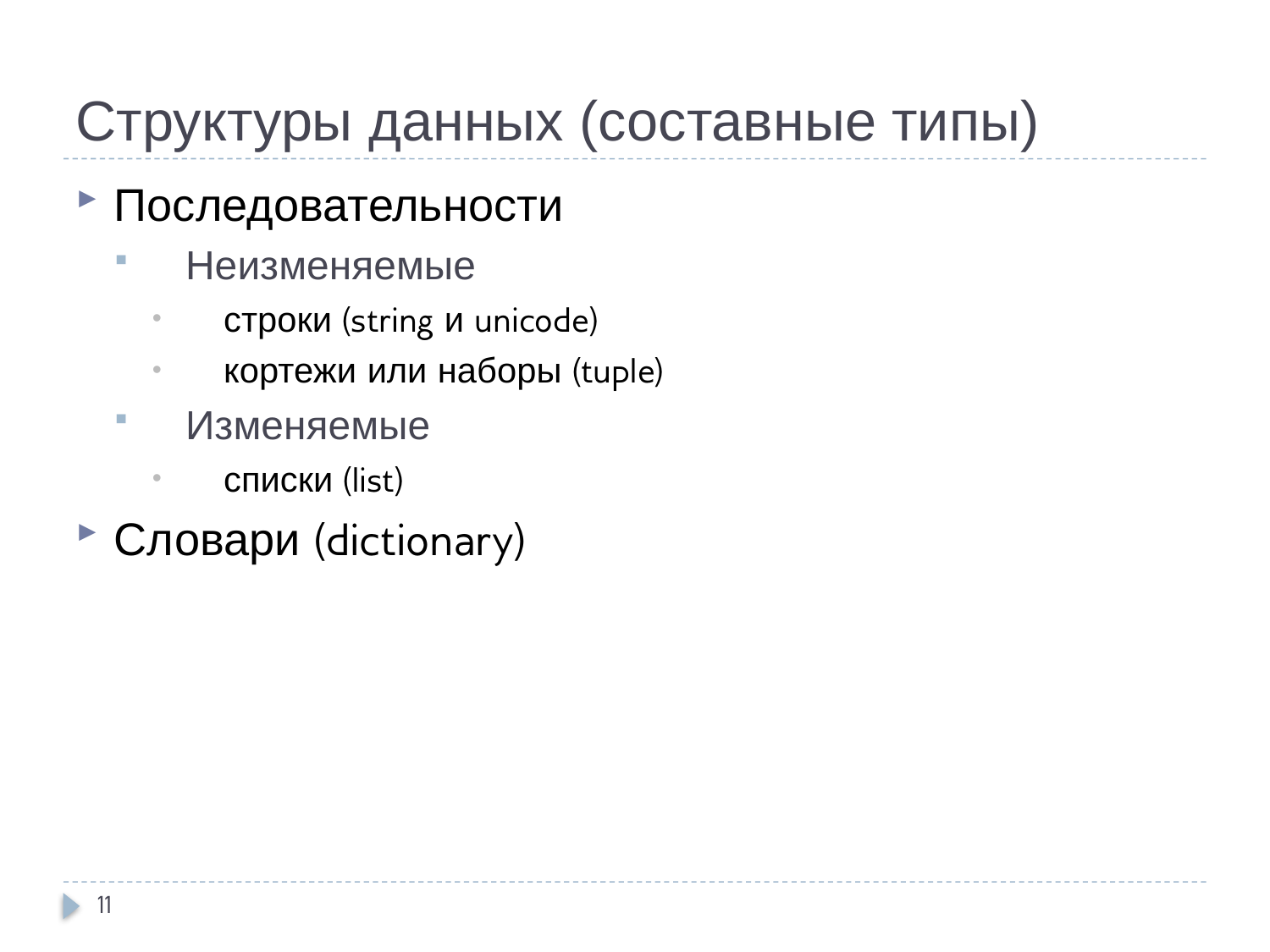

# Структуры данных (составные типы)
Последовательности
Неизменяемые
строки (string и unicode)
кортежи или наборы (tuple)
Изменяемые
списки (list)
Словари (dictionary)
11